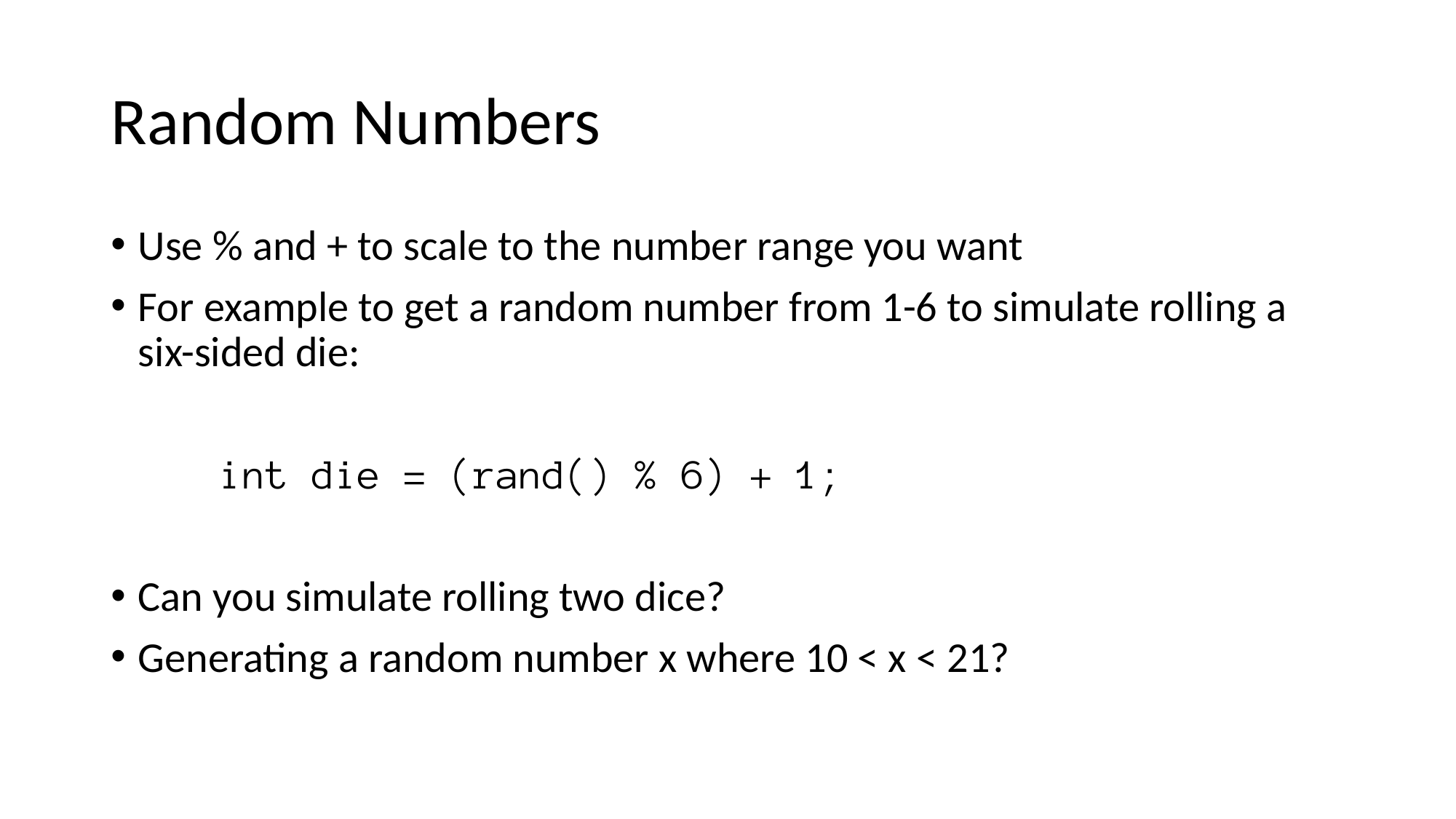

# Random Numbers
Use % and + to scale to the number range you want
For example to get a random number from 1-6 to simulate rolling a six-sided die:

	int die = (rand() % 6) + 1;

Can you simulate rolling two dice?
Generating a random number x where 10 < x < 21?